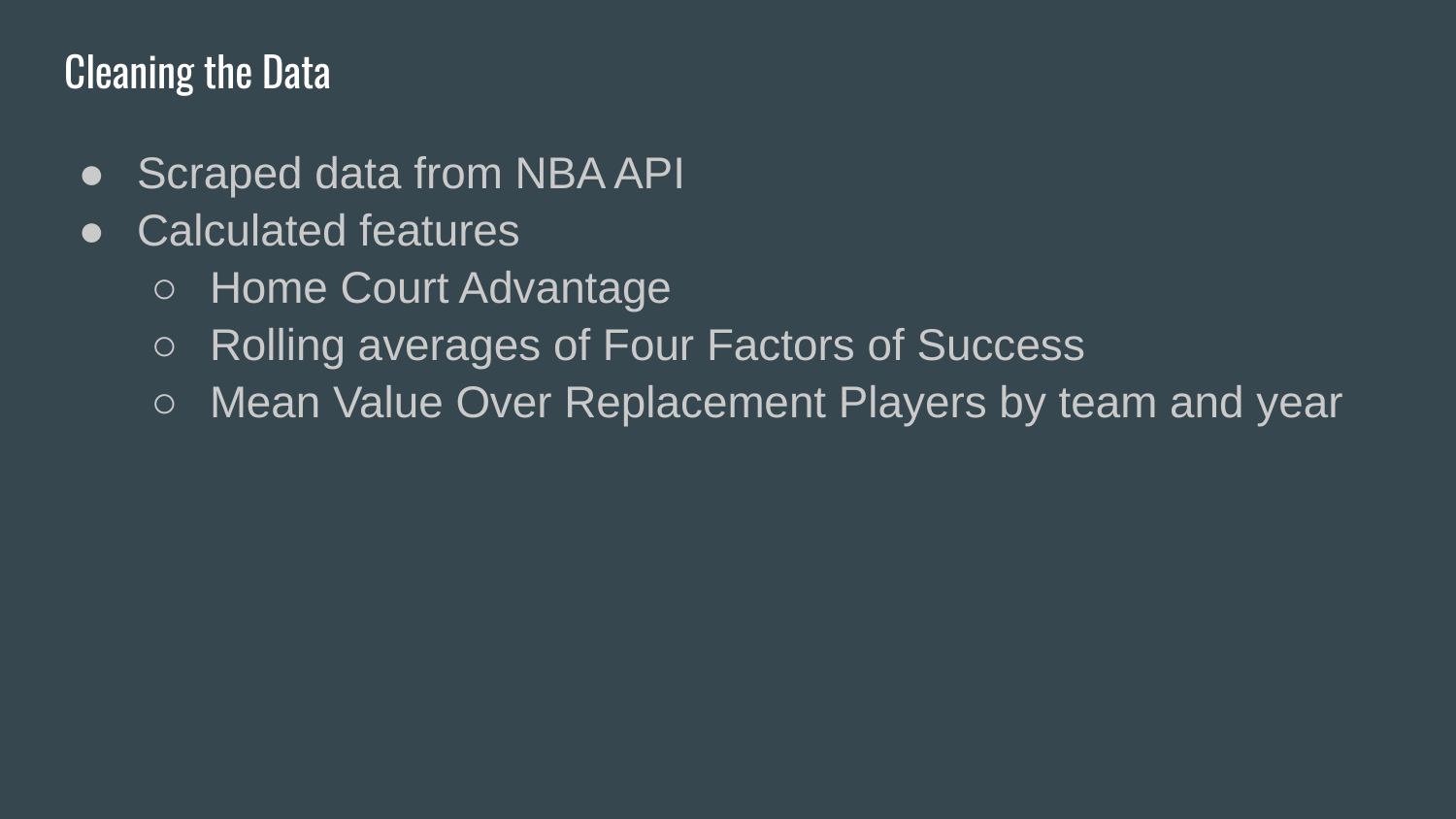

# Cleaning the Data
Scraped data from NBA API
Calculated features
Home Court Advantage
Rolling averages of Four Factors of Success
Mean Value Over Replacement Players by team and year